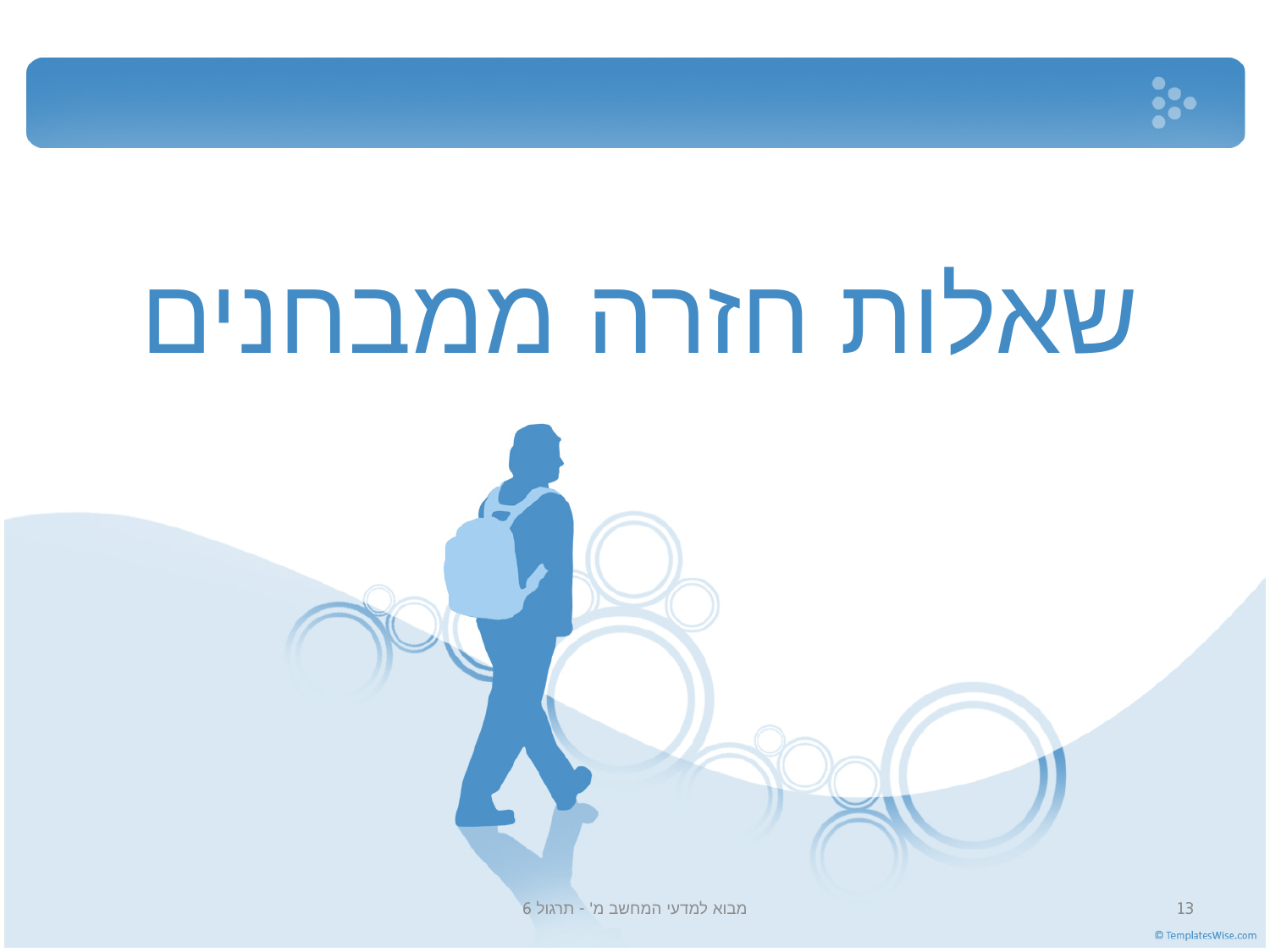

# שאלות חזרה ממבחנים
מבוא למדעי המחשב מ' - תרגול 6
13